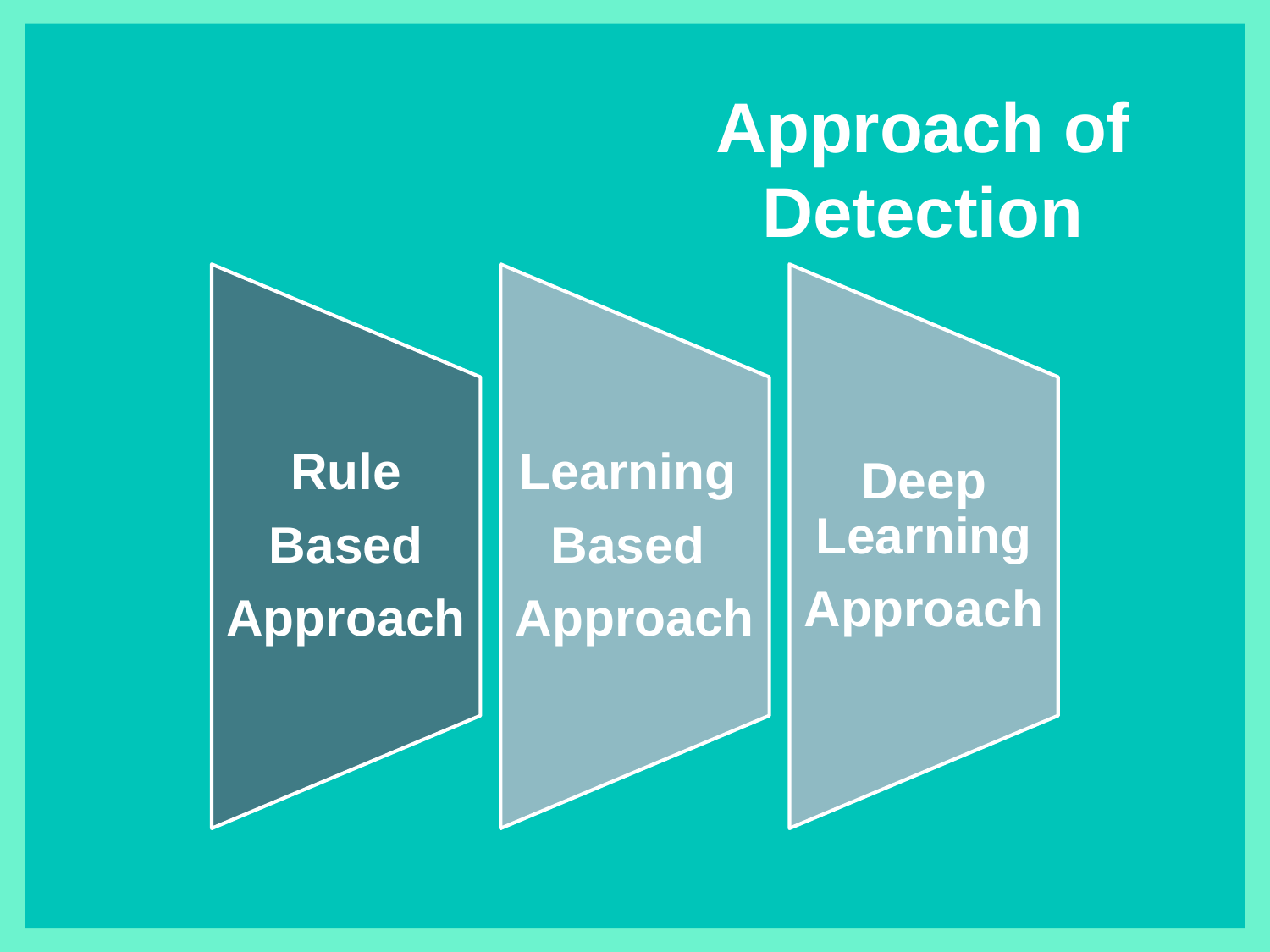

Approach of Detection
Rule
Based
Approach
Learning
Based
Approach
Deep Learning
Approach